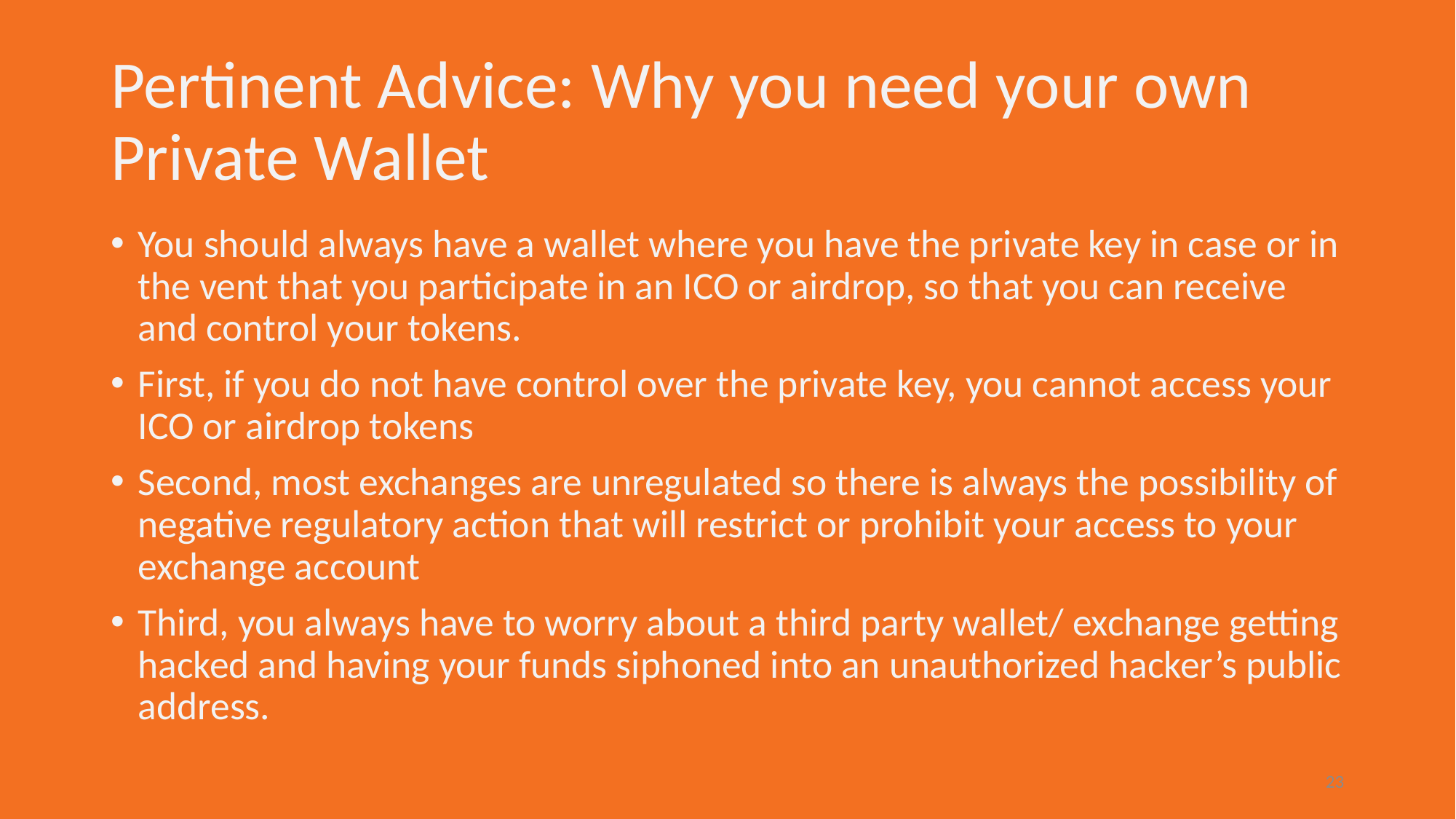

# Pertinent Advice: Why you need your own Private Wallet
You should always have a wallet where you have the private key in case or in the vent that you participate in an ICO or airdrop, so that you can receive and control your tokens.
First, if you do not have control over the private key, you cannot access your ICO or airdrop tokens
Second, most exchanges are unregulated so there is always the possibility of negative regulatory action that will restrict or prohibit your access to your exchange account
Third, you always have to worry about a third party wallet/ exchange getting hacked and having your funds siphoned into an unauthorized hacker’s public address.
23